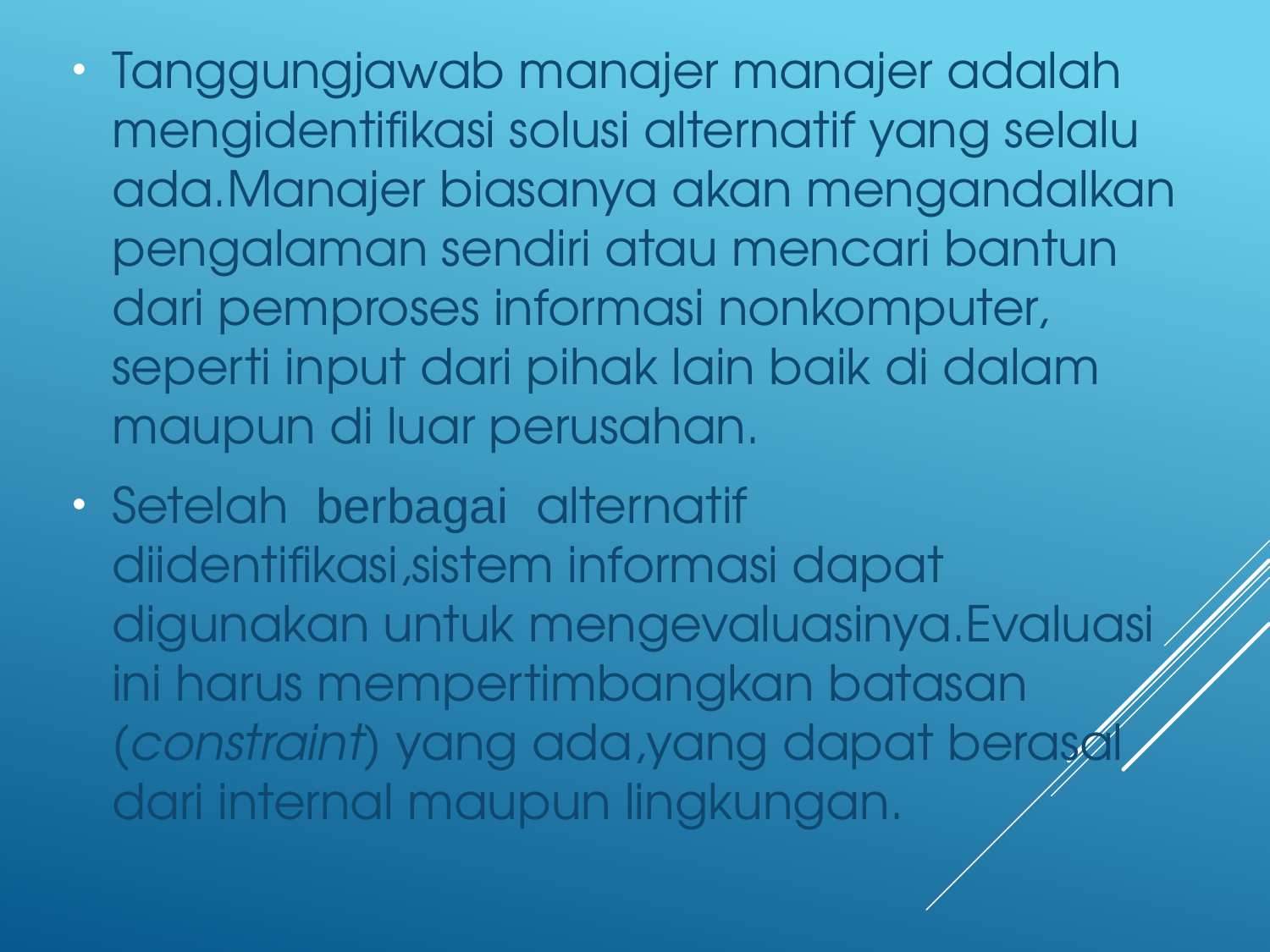

Tanggungjawab manajer manajer adalah mengidentifikasi solusi alternatif yang selalu ada.Manajer biasanya akan mengandalkan pengalaman sendiri atau mencari bantun  dari pemproses informasi nonkomputer, seperti input dari pihak lain baik di dalam maupun di luar perusahan.
Setelah  berbagai  alternatif diidentifikasi,sistem informasi dapat digunakan untuk mengevaluasinya.Evaluasi ini harus mempertimbangkan batasan (constraint) yang ada,yang dapat berasal dari internal maupun lingkungan.